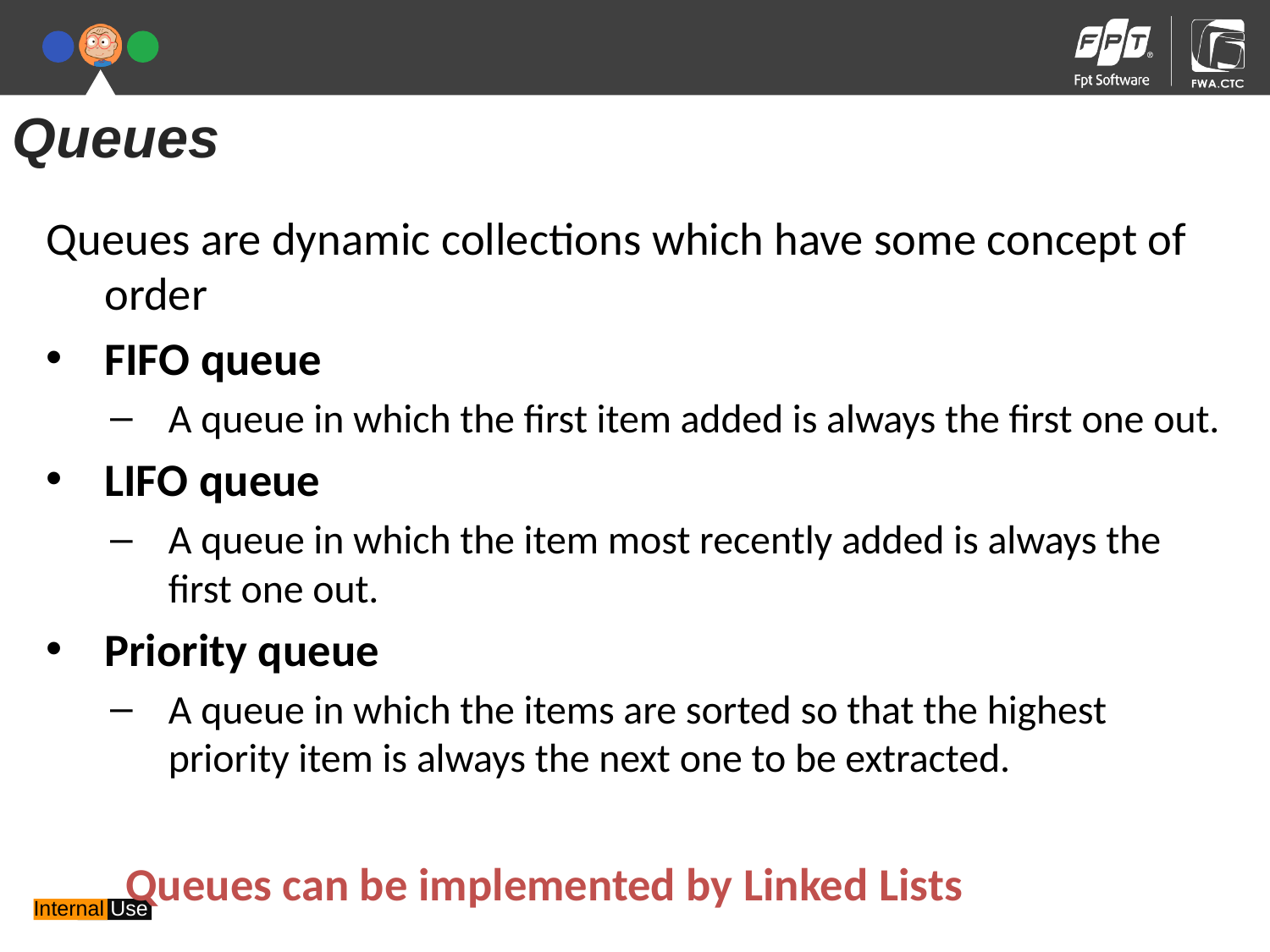

Queues
Queues are dynamic collections which have some concept of order
FIFO queue
A queue in which the first item added is always the first one out.
LIFO queue
A queue in which the item most recently added is always the first one out.
Priority queue
A queue in which the items are sorted so that the highest priority item is always the next one to be extracted.

		  Queues can be implemented by Linked Lists